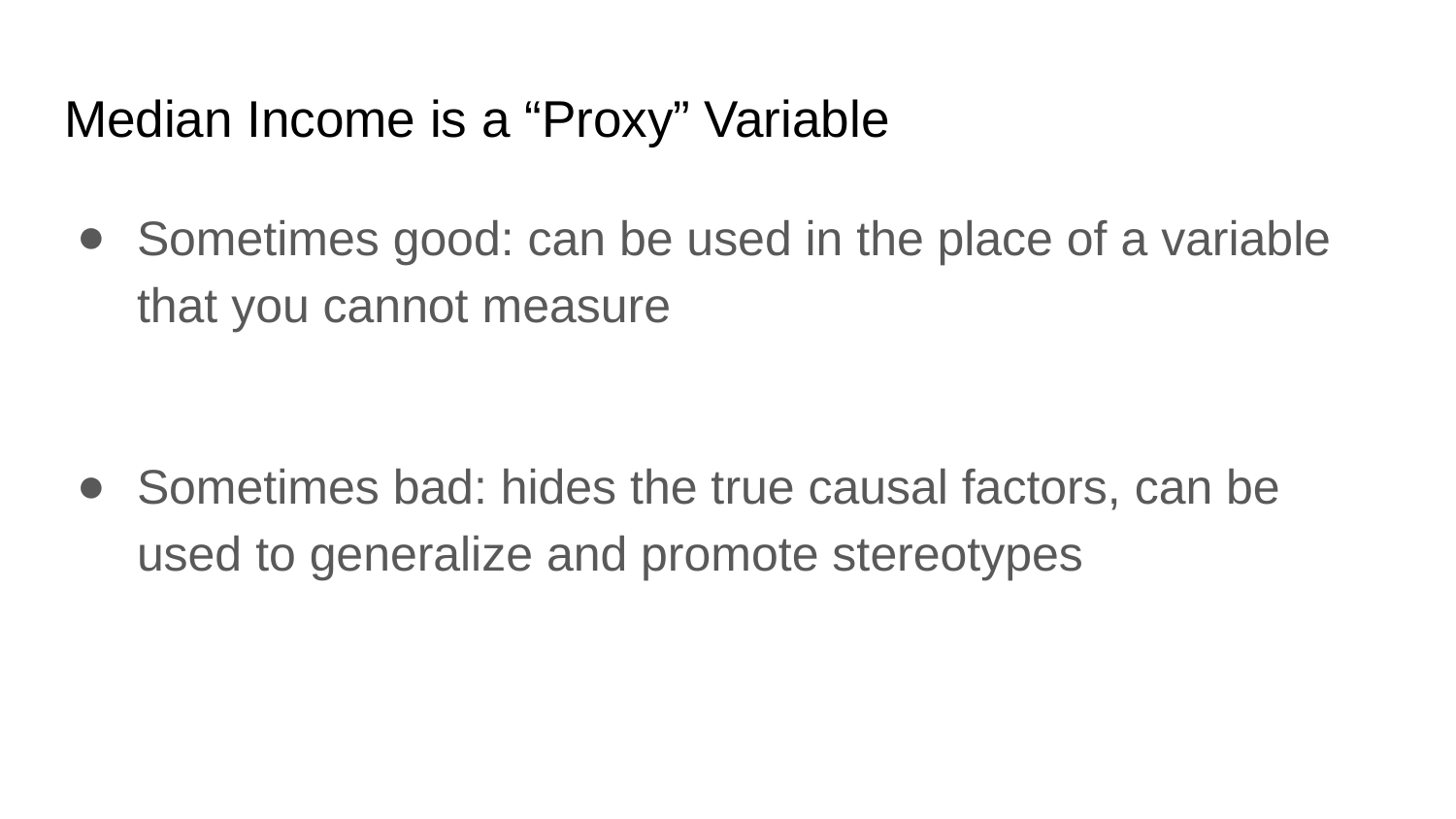

# Median Income is a “Proxy” Variable
Sometimes good: can be used in the place of a variable that you cannot measure

Sometimes bad: hides the true causal factors, can be used to generalize and promote stereotypes